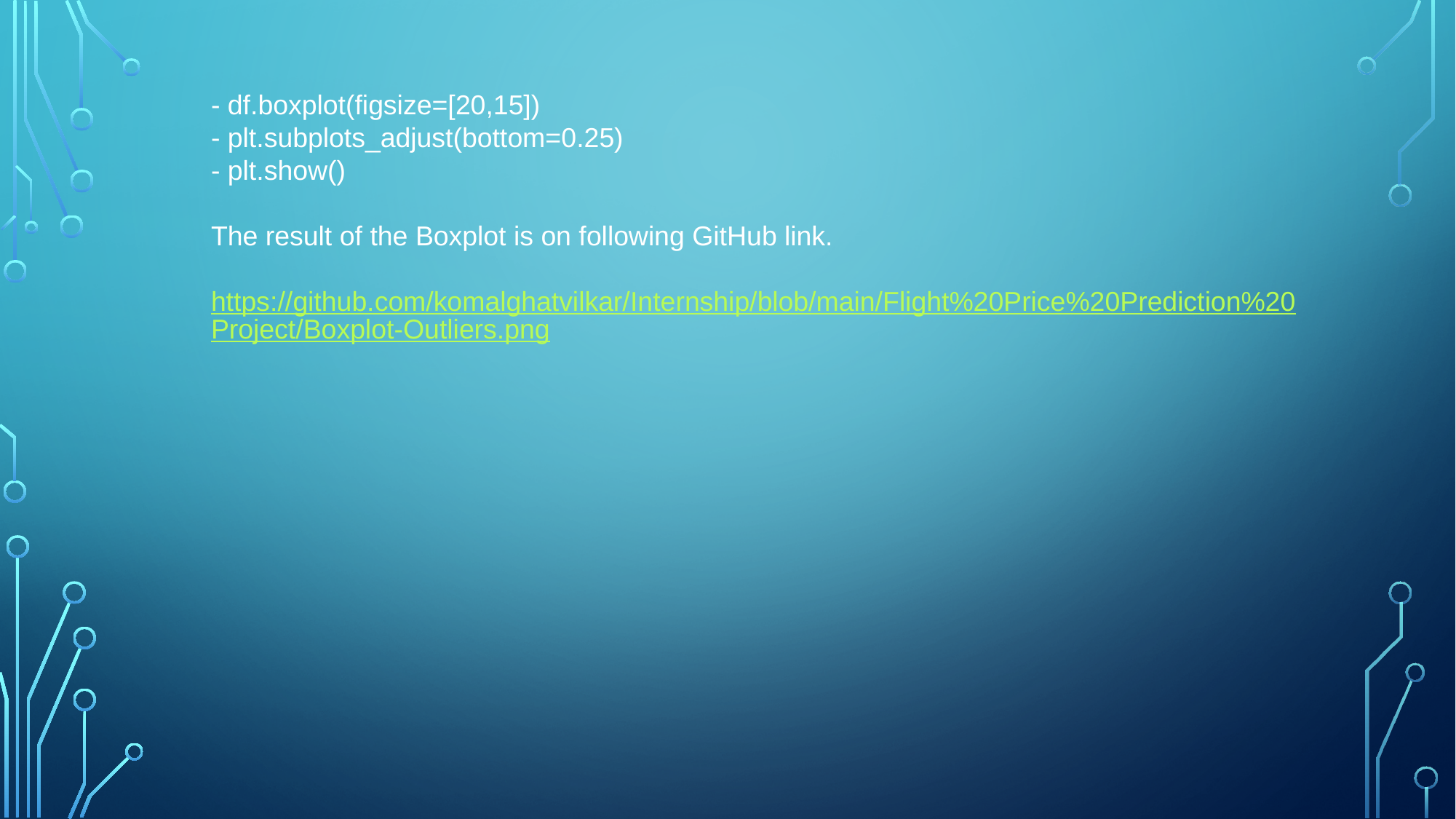

- df.boxplot(figsize=[20,15])​
- plt.subplots_adjust(bottom=0.25)​
- plt.show()​
​
The result of the Boxplot is on following GitHub link.​

https://github.com/komalghatvilkar/Internship/blob/main/Flight%20Price%20Prediction%20Project/Boxplot-Outliers.png

​